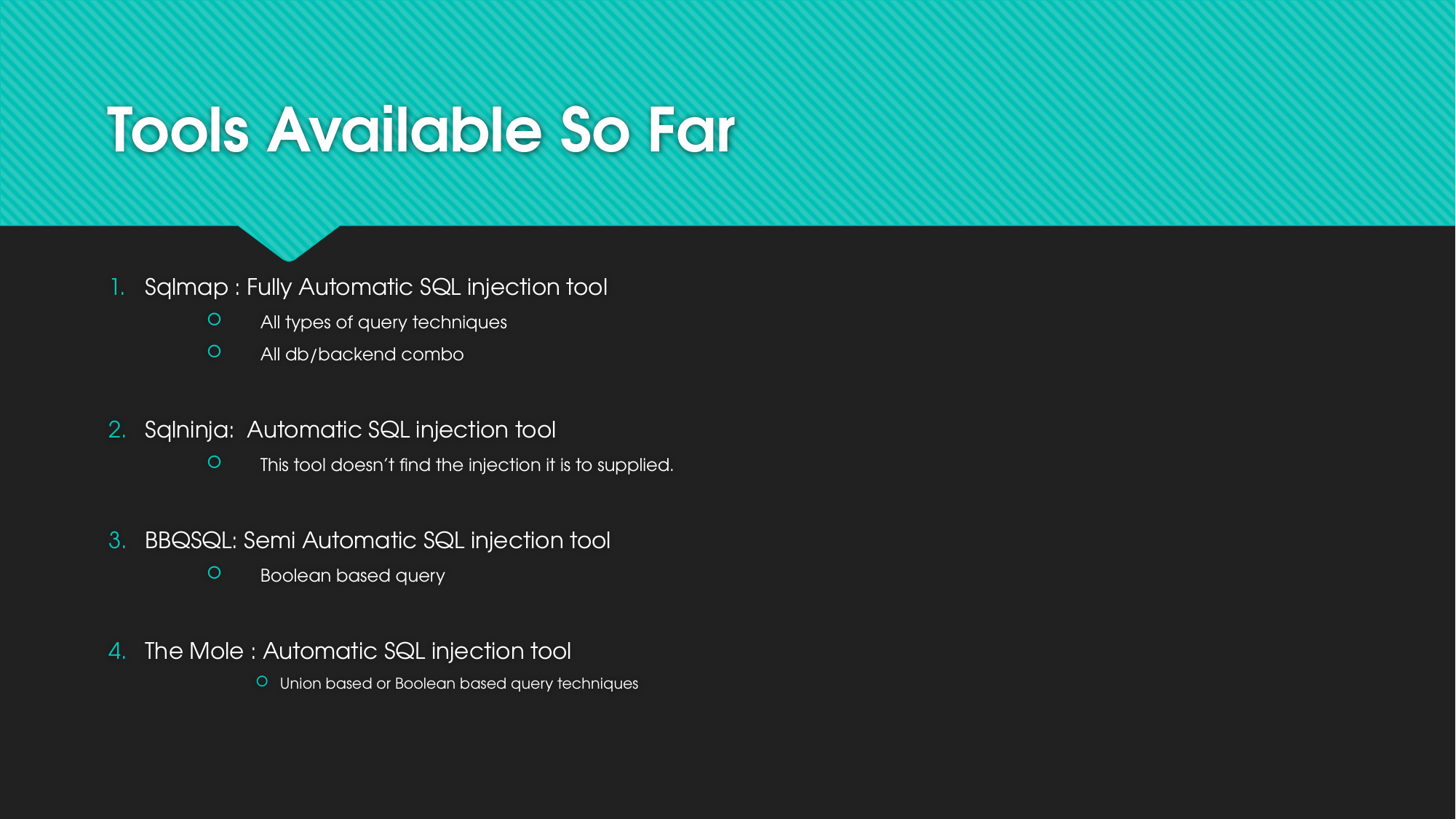

# Tools Available So Far
Sqlmap : Fully Automatic SQL injection tool
      All types of query techniques
      All db/backend combo

Sqlninja:  Automatic SQL injection tool
      This tool doesn’t find the injection it is to supplied.

BBQSQL: Semi Automatic SQL injection tool
      Boolean based query

The Mole : Automatic SQL injection tool
Union based or Boolean based query techniques